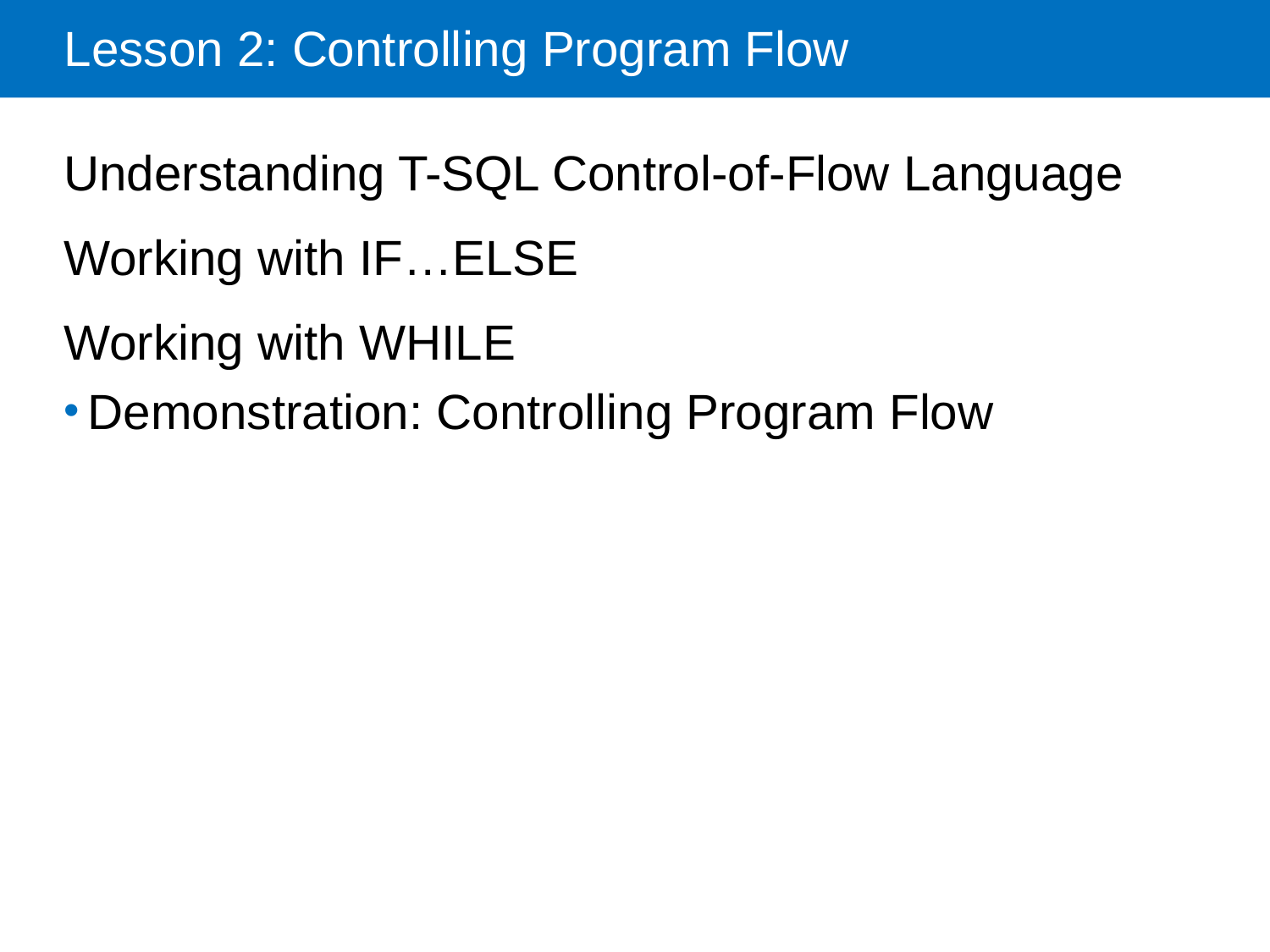

# Lesson 2: Controlling Program Flow
Understanding T-SQL Control-of-Flow Language
Working with IF…ELSE
Working with WHILE
Demonstration: Controlling Program Flow